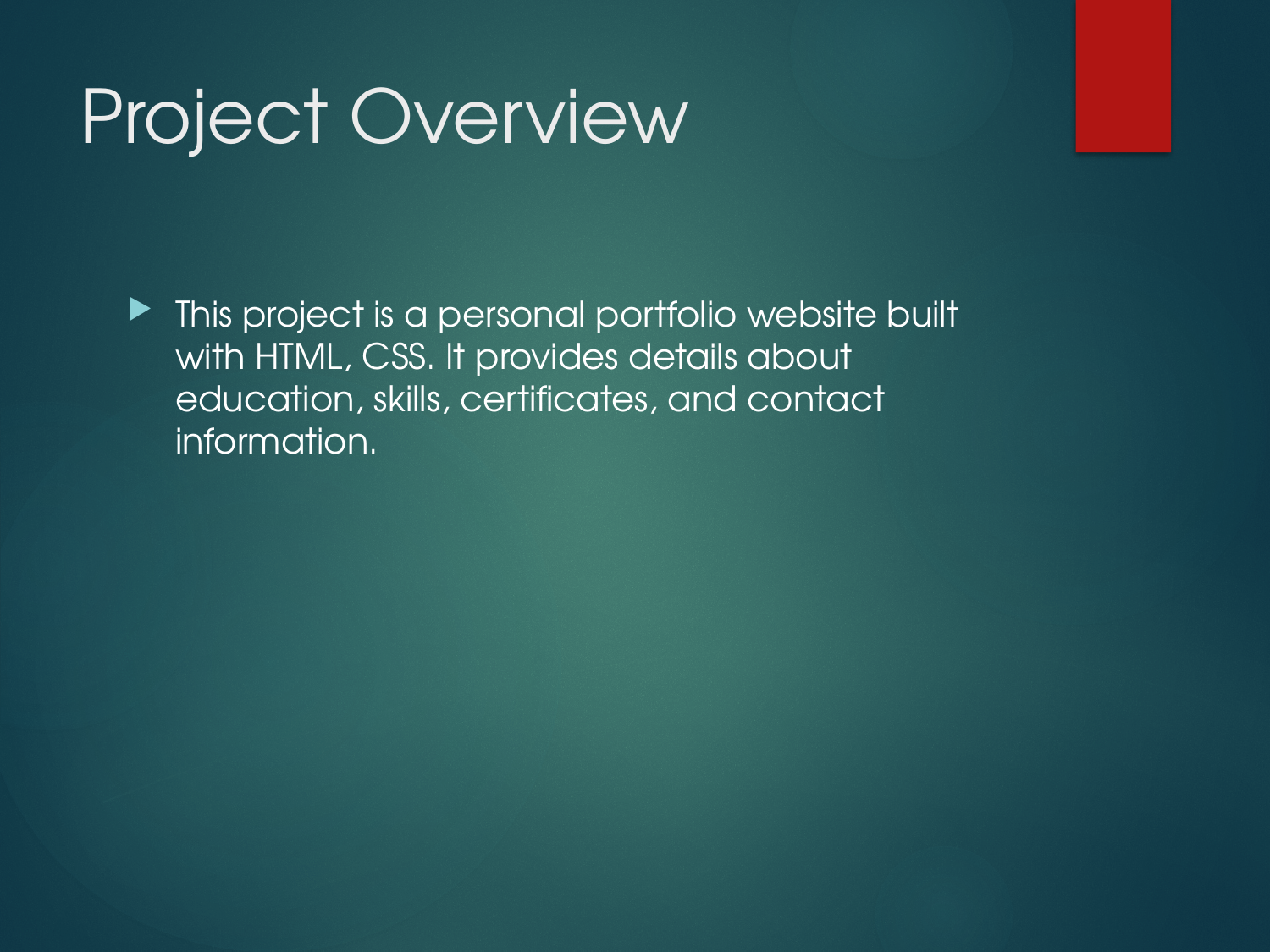

# Project Overview
This project is a personal portfolio website built with HTML, CSS. It provides details about education, skills, certificates, and contact information.